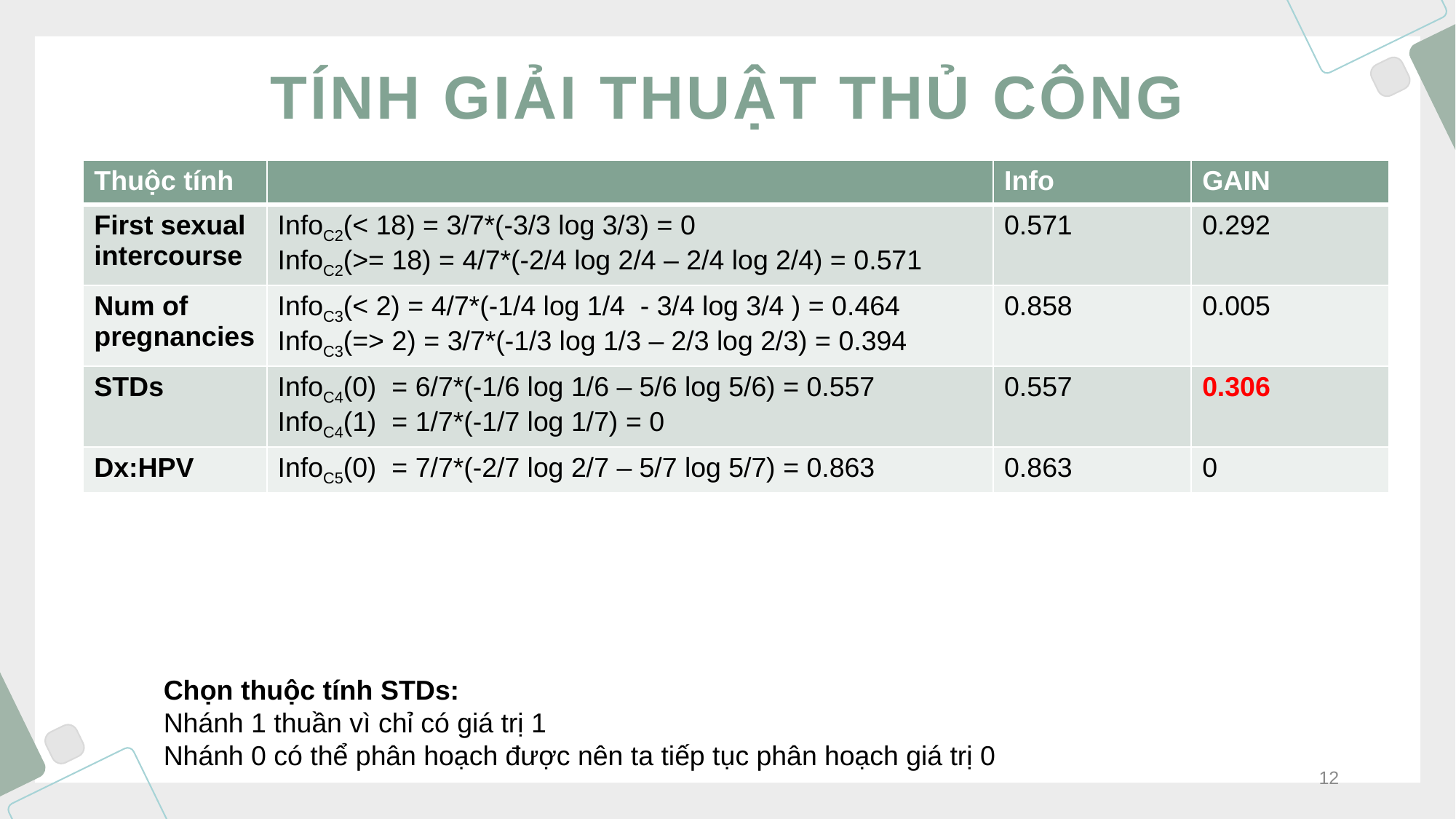

# TÍNH GIẢI THUẬT THỦ CÔNG
| Thuộc tính |  | Info | GAIN |
| --- | --- | --- | --- |
| First sexual intercourse | InfoC2(< 18) = 3/7\*(-3/3 log 3/3) = 0 InfoC2(>= 18) = 4/7\*(-2/4 log 2/4 – 2/4 log 2/4) = 0.571 | 0.571 | 0.292 |
| Num of pregnancies | InfoC3(< 2) = 4/7\*(-1/4 log 1/4 - 3/4 log 3/4 ) = 0.464 InfoC3(=> 2) = 3/7\*(-1/3 log 1/3 – 2/3 log 2/3) = 0.394 | 0.858 | 0.005 |
| STDs | InfoC4(0) = 6/7\*(-1/6 log 1/6 – 5/6 log 5/6) = 0.557 InfoC4(1) = 1/7\*(-1/7 log 1/7) = 0 | 0.557 | 0.306 |
| Dx:HPV | InfoC5(0) = 7/7\*(-2/7 log 2/7 – 5/7 log 5/7) = 0.863 | 0.863 | 0 |
Chọn thuộc tính STDs:
Nhánh 1 thuần vì chỉ có giá trị 1
Nhánh 0 có thể phân hoạch được nên ta tiếp tục phân hoạch giá trị 0
12